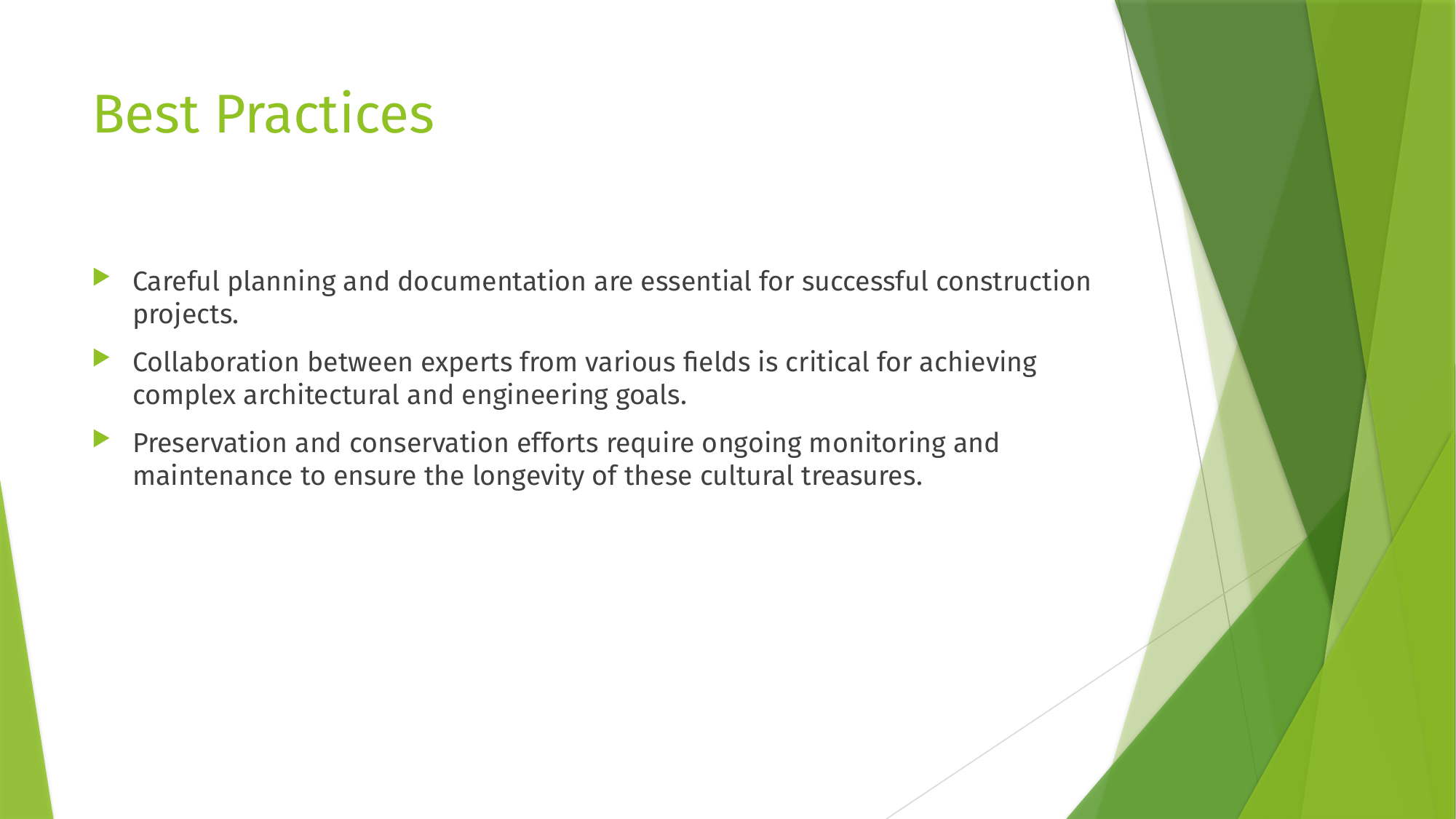

# Best Practices
Careful planning and documentation are essential for successful construction projects.
Collaboration between experts from various fields is critical for achieving complex architectural and engineering goals.
Preservation and conservation efforts require ongoing monitoring and maintenance to ensure the longevity of these cultural treasures.